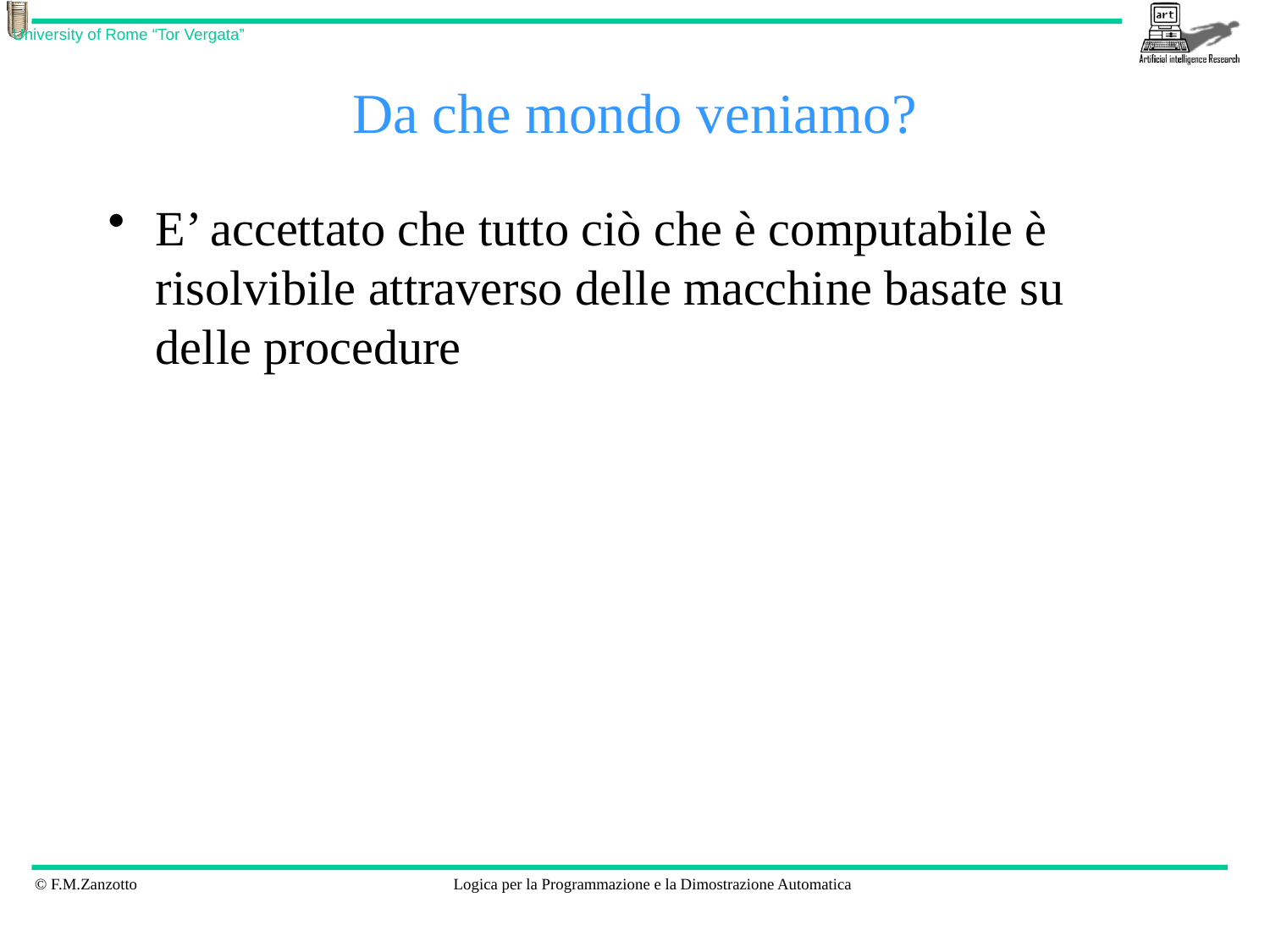

# Da che mondo veniamo?
E’ accettato che tutto ciò che è computabile è risolvibile attraverso delle macchine basate su delle procedure